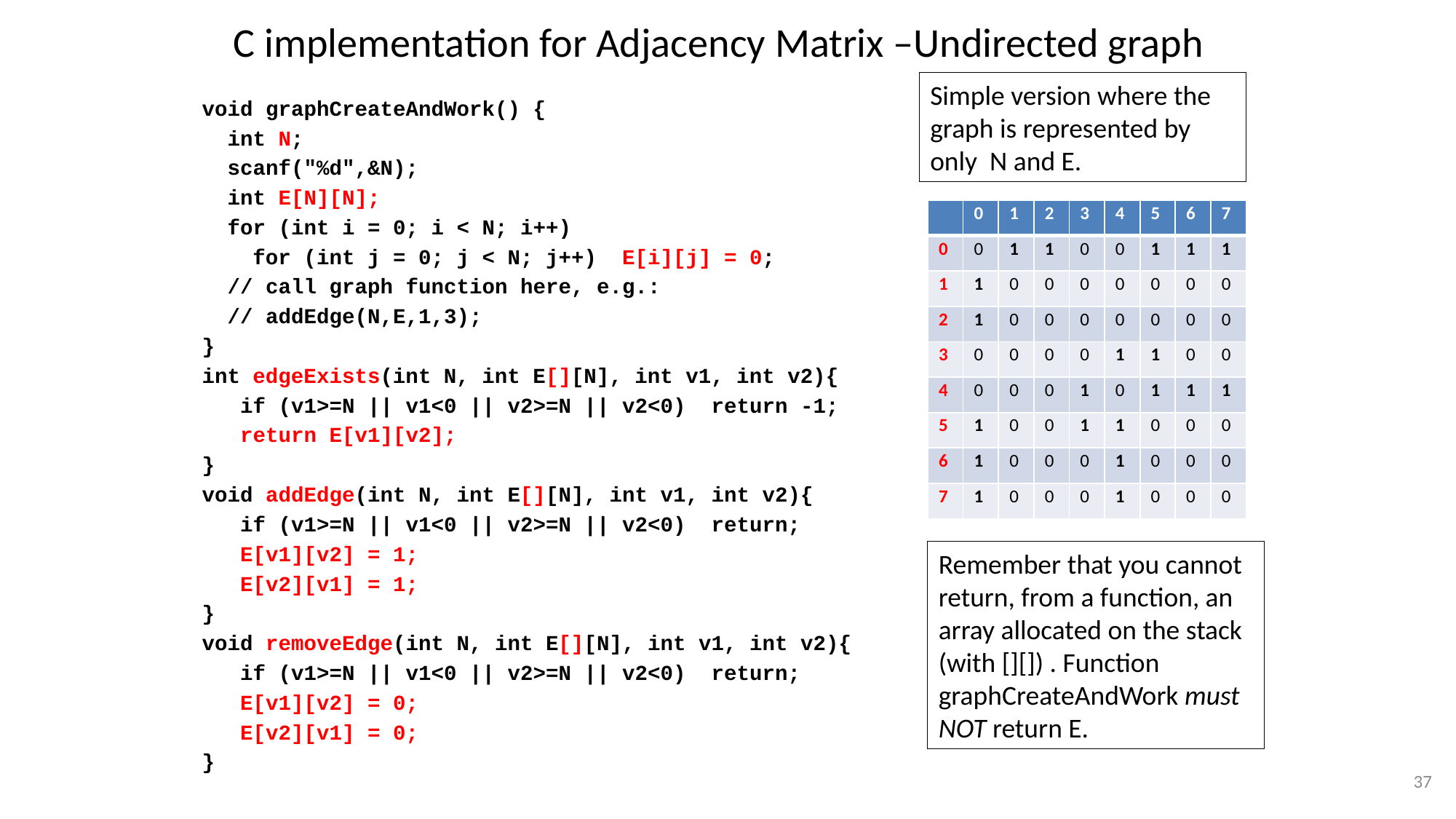

# C implementation for Adjacency Matrix –Undirected graph
Simple version where the graph is represented by only  N and E.
void graphCreateAndWork() {
  int N;
  scanf("%d",&N);
  int E[N][N];
  for (int i = 0; i < N; i++)
    for (int j = 0; j < N; j++)  E[i][j] = 0;
  // call graph function here, e.g.:
  // addEdge(N,E,1,3);
}
int edgeExists(int N, int E[][N], int v1, int v2){
   if (v1>=N || v1<0 || v2>=N || v2<0)  return -1;
   return E[v1][v2];
}
void addEdge(int N, int E[][N], int v1, int v2){
   if (v1>=N || v1<0 || v2>=N || v2<0)  return;
   E[v1][v2] = 1;
   E[v2][v1] = 1;
}
void removeEdge(int N, int E[][N], int v1, int v2){
   if (v1>=N || v1<0 || v2>=N || v2<0)  return;
   E[v1][v2] = 0;
   E[v2][v1] = 0;
}
|  | 0 | 1 | 2 | 3 | 4 | 5 | 6 | 7 |
| --- | --- | --- | --- | --- | --- | --- | --- | --- |
| 0 | 0 | 1 | 1 | 0 | 0 | 1 | 1 | 1 |
| 1 | 1 | 0 | 0 | 0 | 0 | 0 | 0 | 0 |
| 2 | 1 | 0 | 0 | 0 | 0 | 0 | 0 | 0 |
| 3 | 0 | 0 | 0 | 0 | 1 | 1 | 0 | 0 |
| 4 | 0 | 0 | 0 | 1 | 0 | 1 | 1 | 1 |
| 5 | 1 | 0 | 0 | 1 | 1 | 0 | 0 | 0 |
| 6 | 1 | 0 | 0 | 0 | 1 | 0 | 0 | 0 |
| 7 | 1 | 0 | 0 | 0 | 1 | 0 | 0 | 0 |
Remember that you cannot return, from a function, an array allocated on the stack (with [][]) . Function graphCreateAndWork must NOT return E.
37